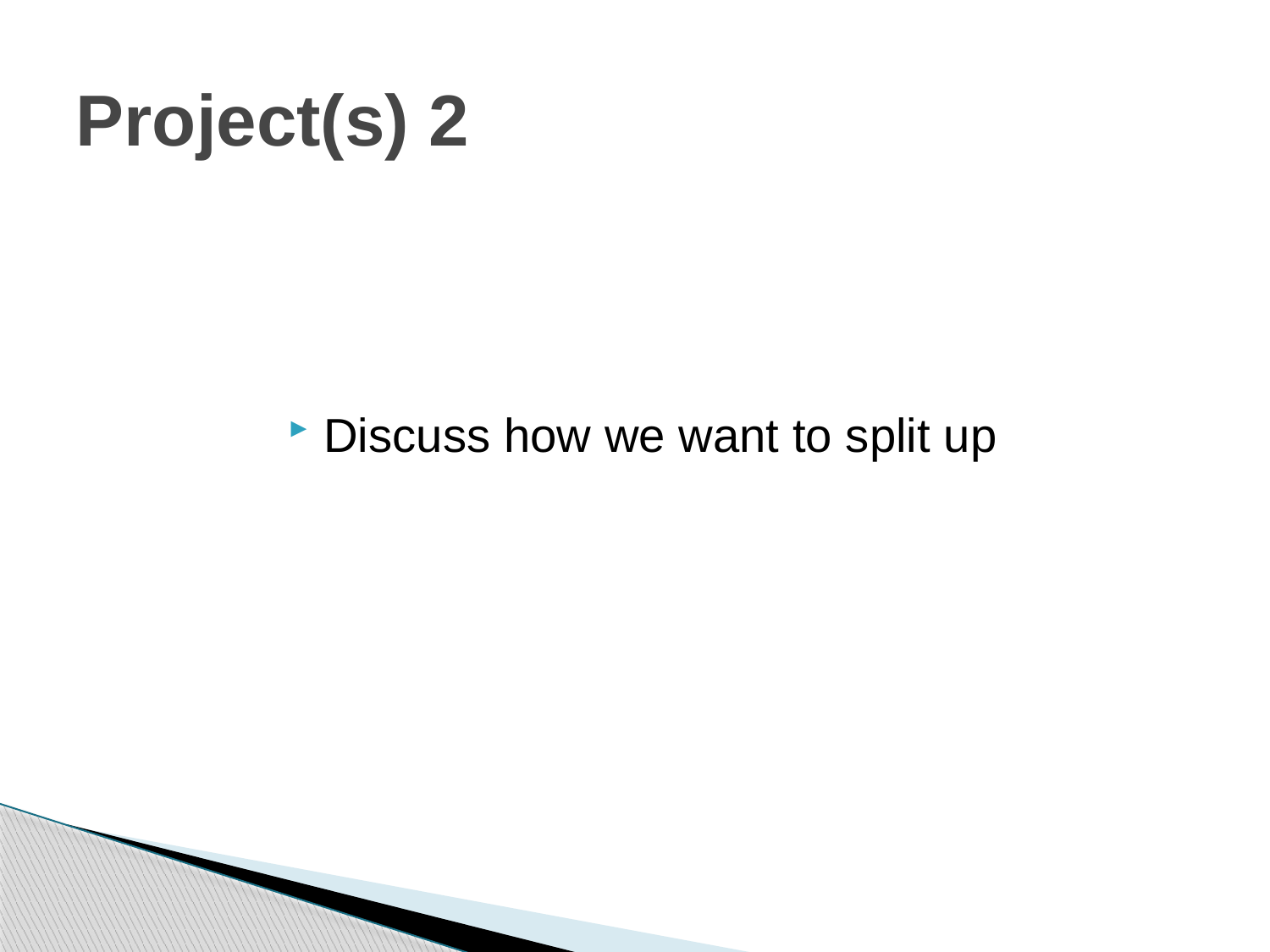

# Project(s) 2

Discuss how we want to split up